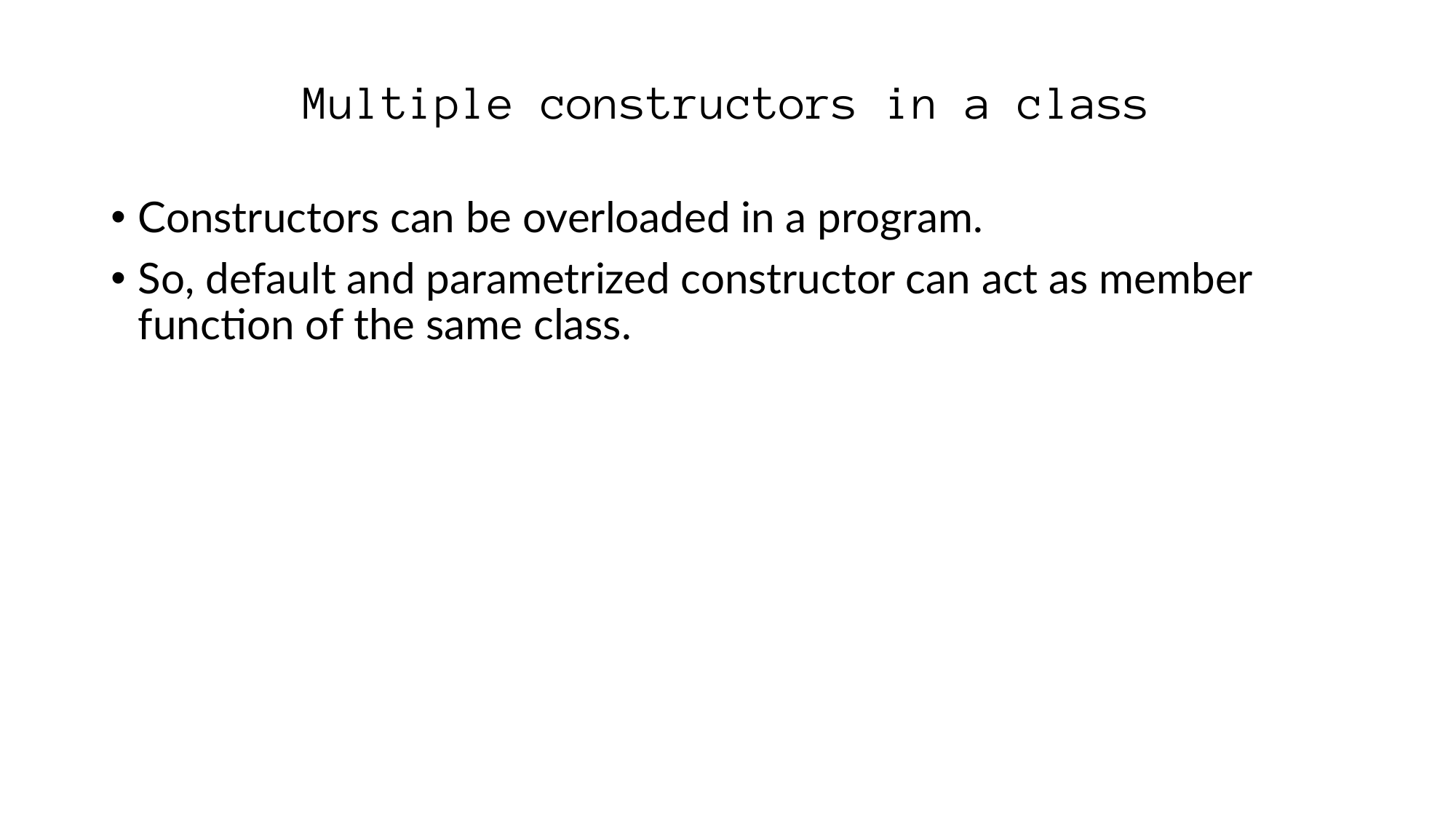

# Multiple constructors in a class
Constructors can be overloaded in a program.
So, default and parametrized constructor can act as member function of the same class.